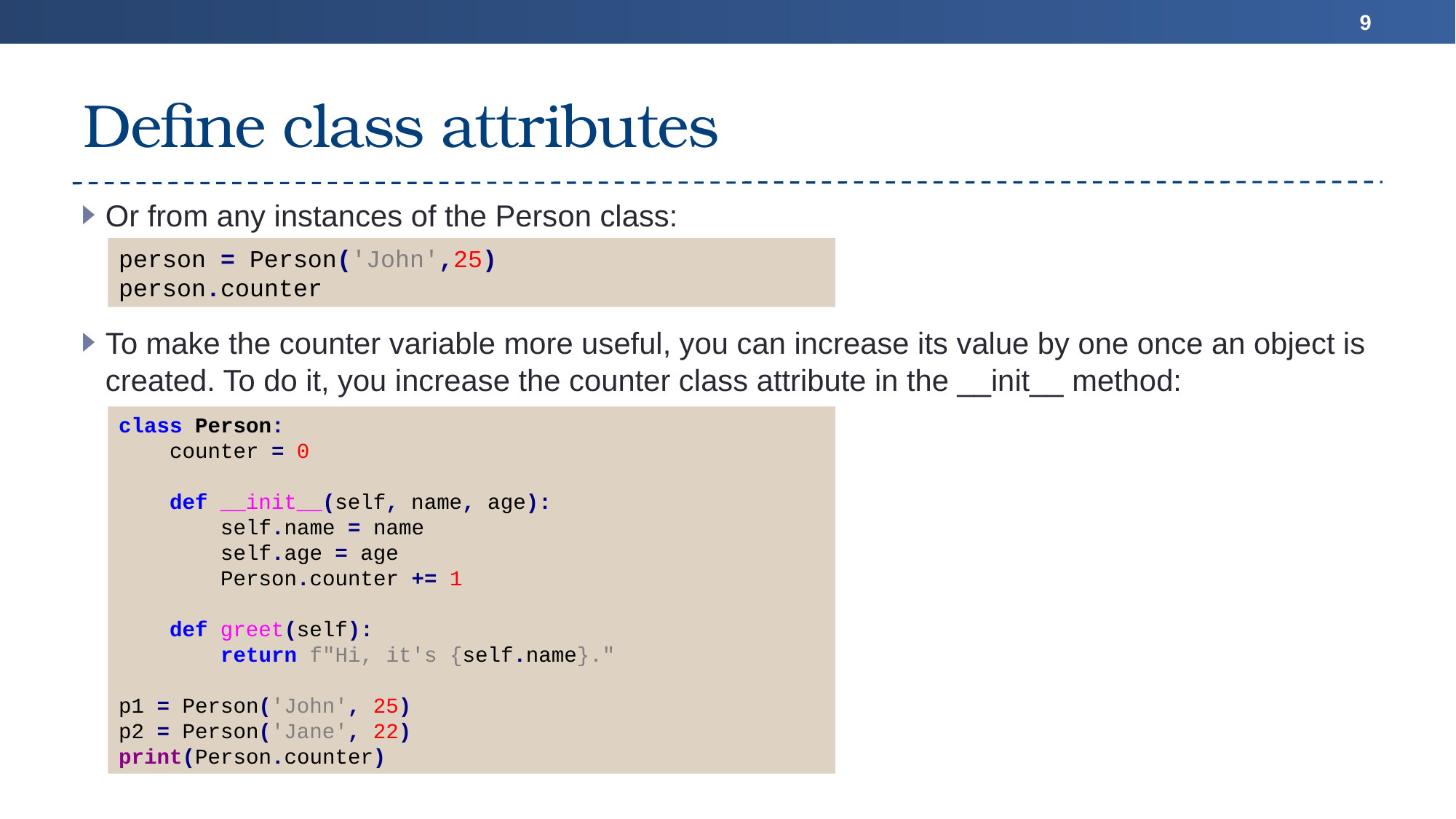

9
# Define class attributes
Or from any instances of the Person class:

To make the counter variable more useful, you can increase its value by one once an object is created. To do it, you increase the counter class attribute in the __init__ method:
person = Person('John',25)
person.counter
class Person:
    counter = 0

    def __init__(self, name, age):
        self.name = name
        self.age = age
        Person.counter += 1

    def greet(self):
        return f"Hi, it's {self.name}."

p1 = Person('John', 25)
p2 = Person('Jane', 22)
print(Person.counter)